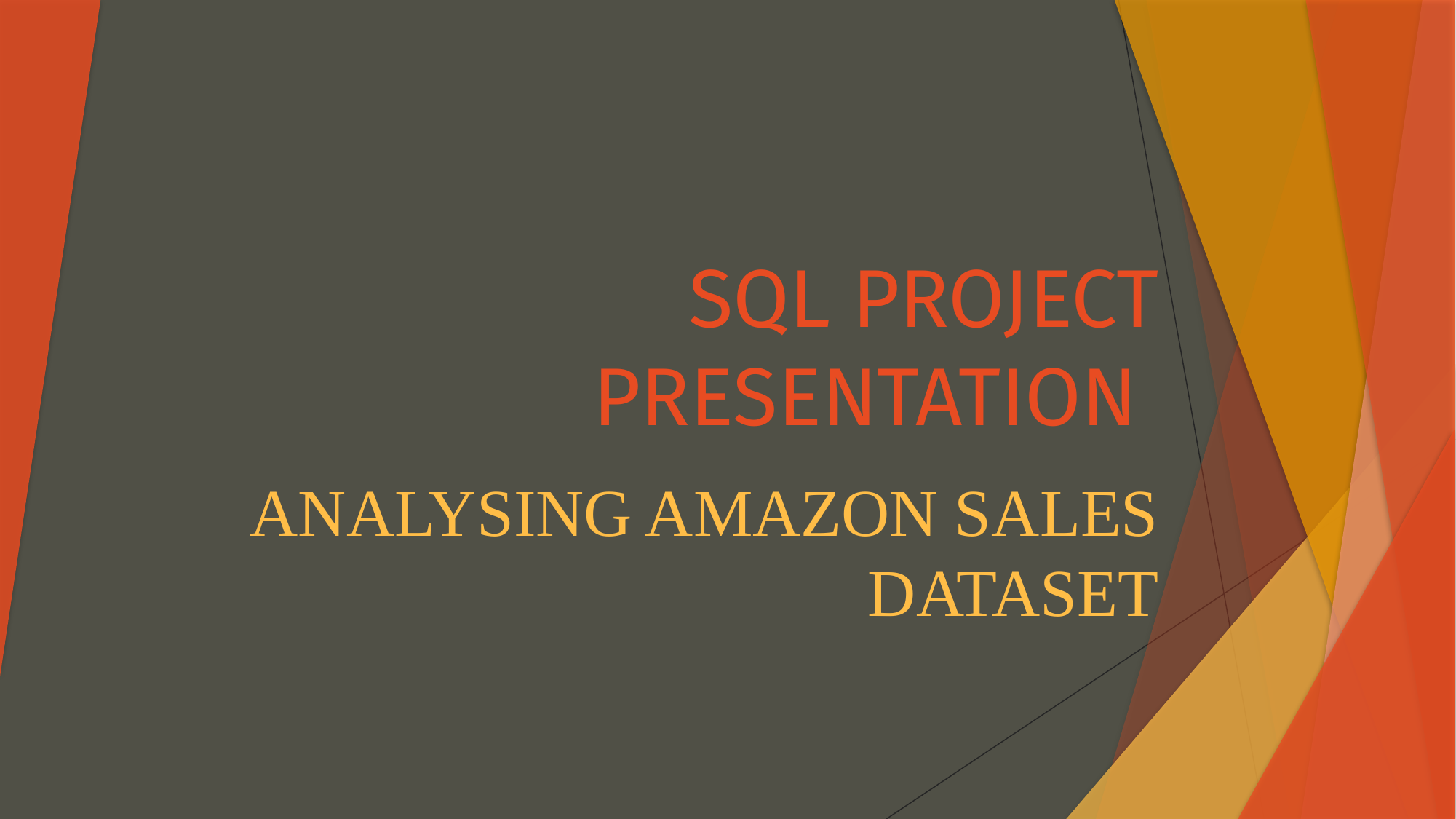

# SQL PROJECT PRESENTATION
ANALYSING AMAZON SALES DATASET